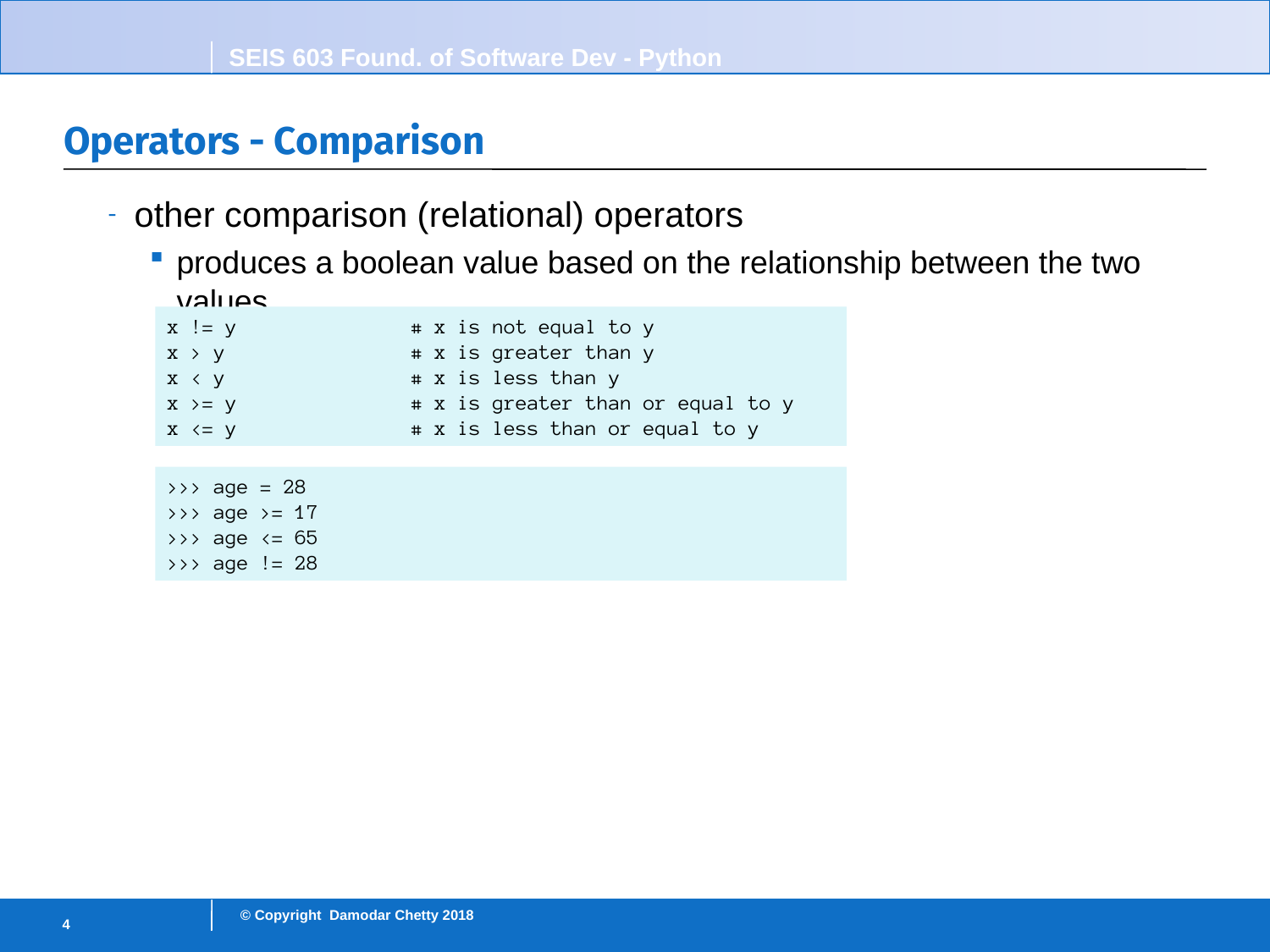

# Operators - Comparison
other comparison (relational) operators
produces a boolean value based on the relationship between the two values

x != y               # x is not equal to y
x > y                # x is greater than y
x < y                # x is less than y
x >= y               # x is greater than or equal to y
x <= y               # x is less than or equal to y
>>> age = 28
>>> age >= 17
>>> age <= 65
>>> age != 28
4